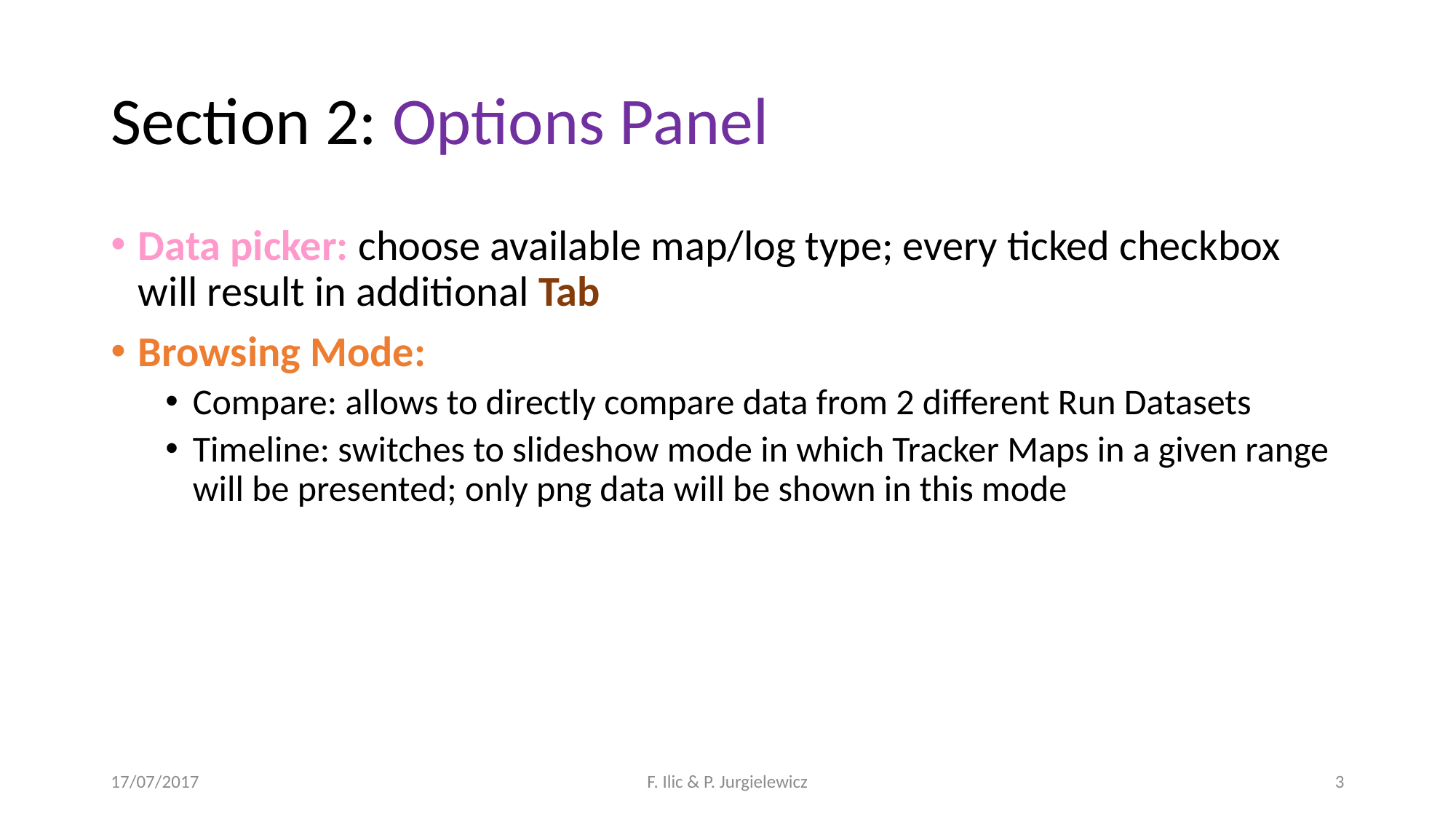

# Section 2: Options Panel
Data picker: choose available map/log type; every ticked checkbox will result in additional Tab
Browsing Mode:
Compare: allows to directly compare data from 2 different Run Datasets
Timeline: switches to slideshow mode in which Tracker Maps in a given range will be presented; only png data will be shown in this mode

17/07/2017
F. Ilic & P. Jurgielewicz
3